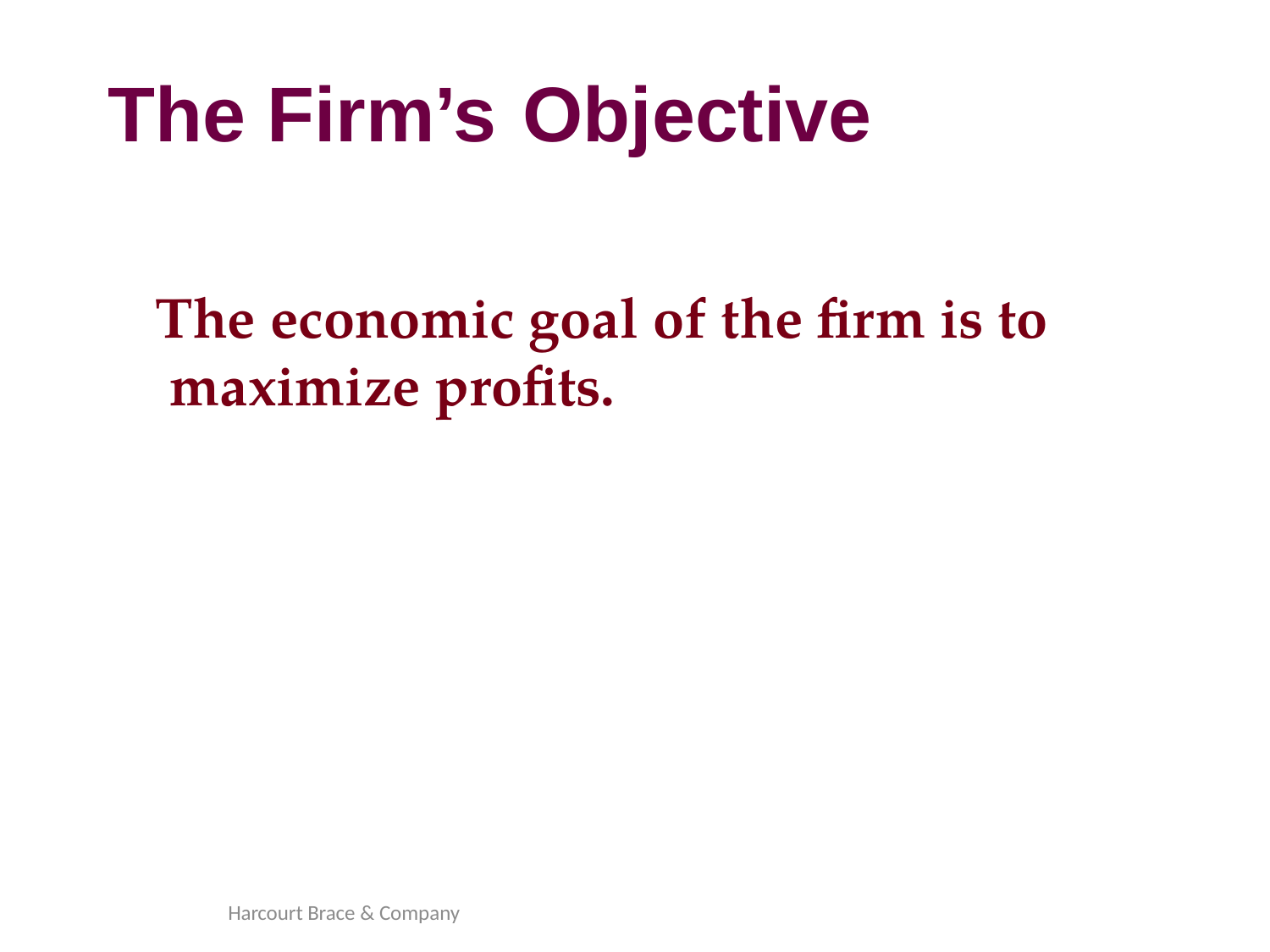

The Firm’s	Objective
The economic goal of the firm is to  maximize profits.
Harcourt Brace & Company